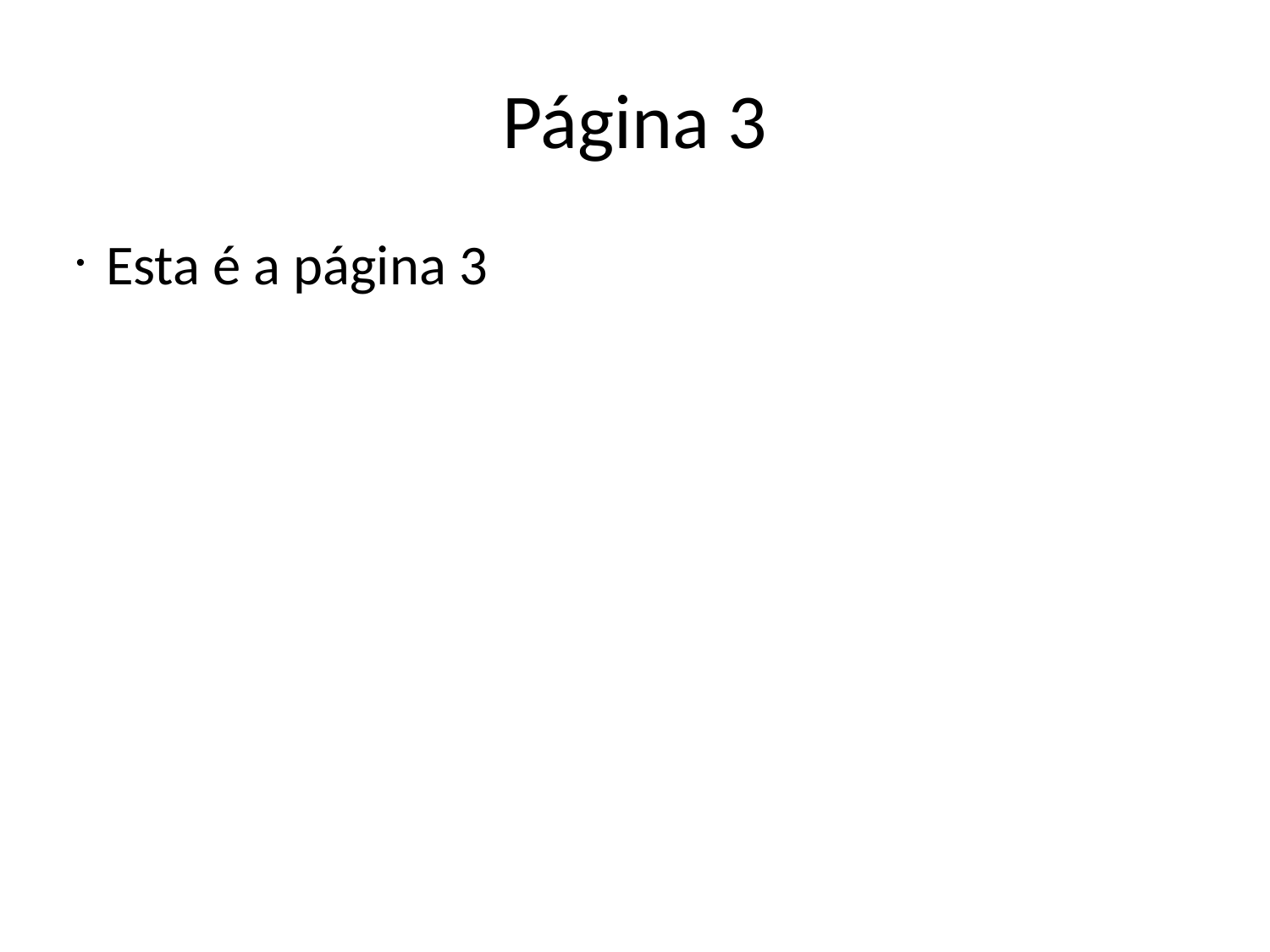

Página 3
Esta é a página 3